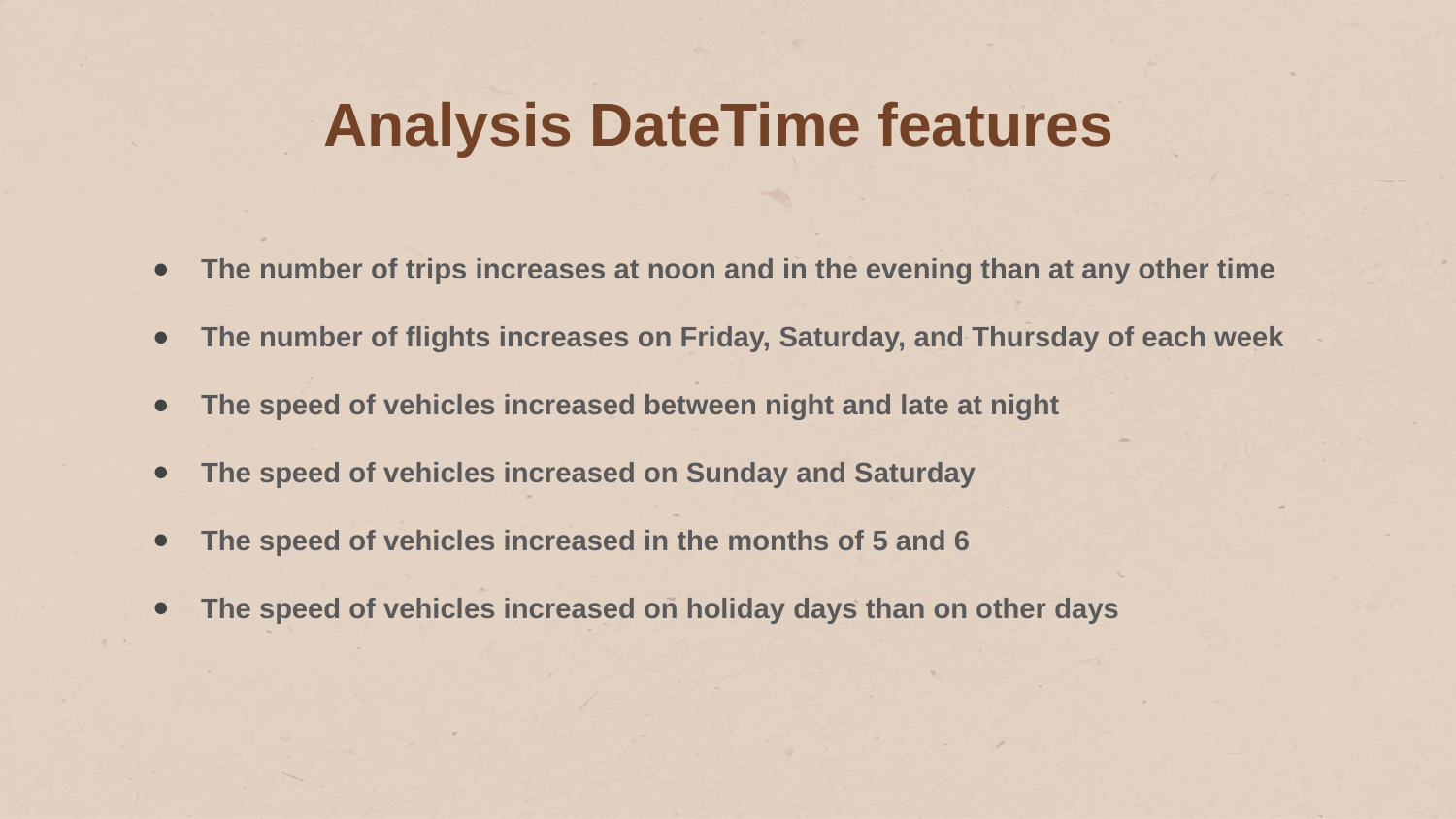

# Analysis DateTime features
The number of trips increases at noon and in the evening than at any other time
The number of flights increases on Friday, Saturday, and Thursday of each week
The speed of vehicles increased between night and late at night
The speed of vehicles increased on Sunday and Saturday
The speed of vehicles increased in the months of 5 and 6
The speed of vehicles increased on holiday days than on other days